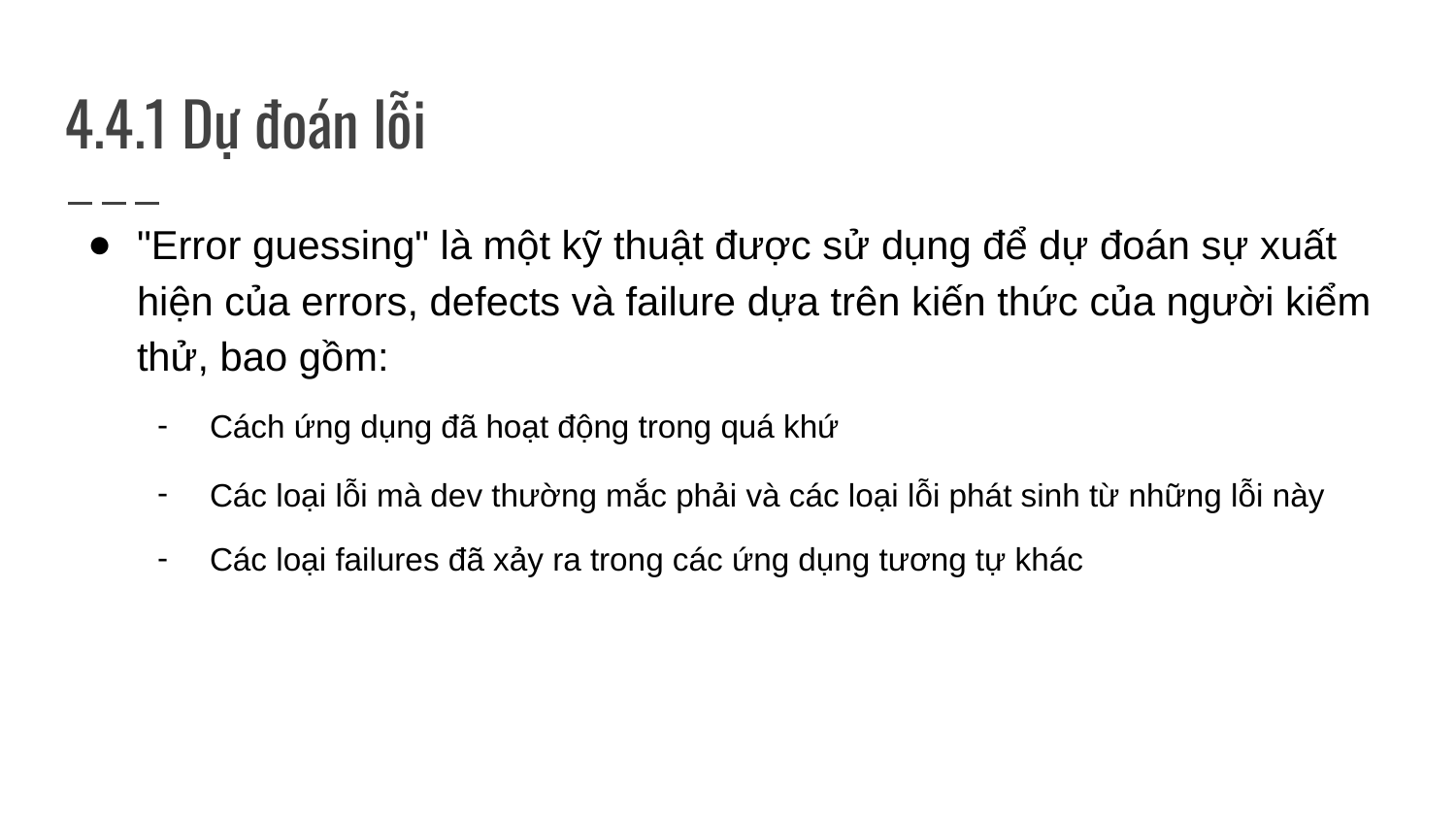

# 4.4.1 Dự đoán lỗi
"Error guessing" là một kỹ thuật được sử dụng để dự đoán sự xuất hiện của errors, defects và failure dựa trên kiến thức của người kiểm thử, bao gồm:
Cách ứng dụng đã hoạt động trong quá khứ
Các loại lỗi mà dev thường mắc phải và các loại lỗi phát sinh từ những lỗi này
Các loại failures đã xảy ra trong các ứng dụng tương tự khác